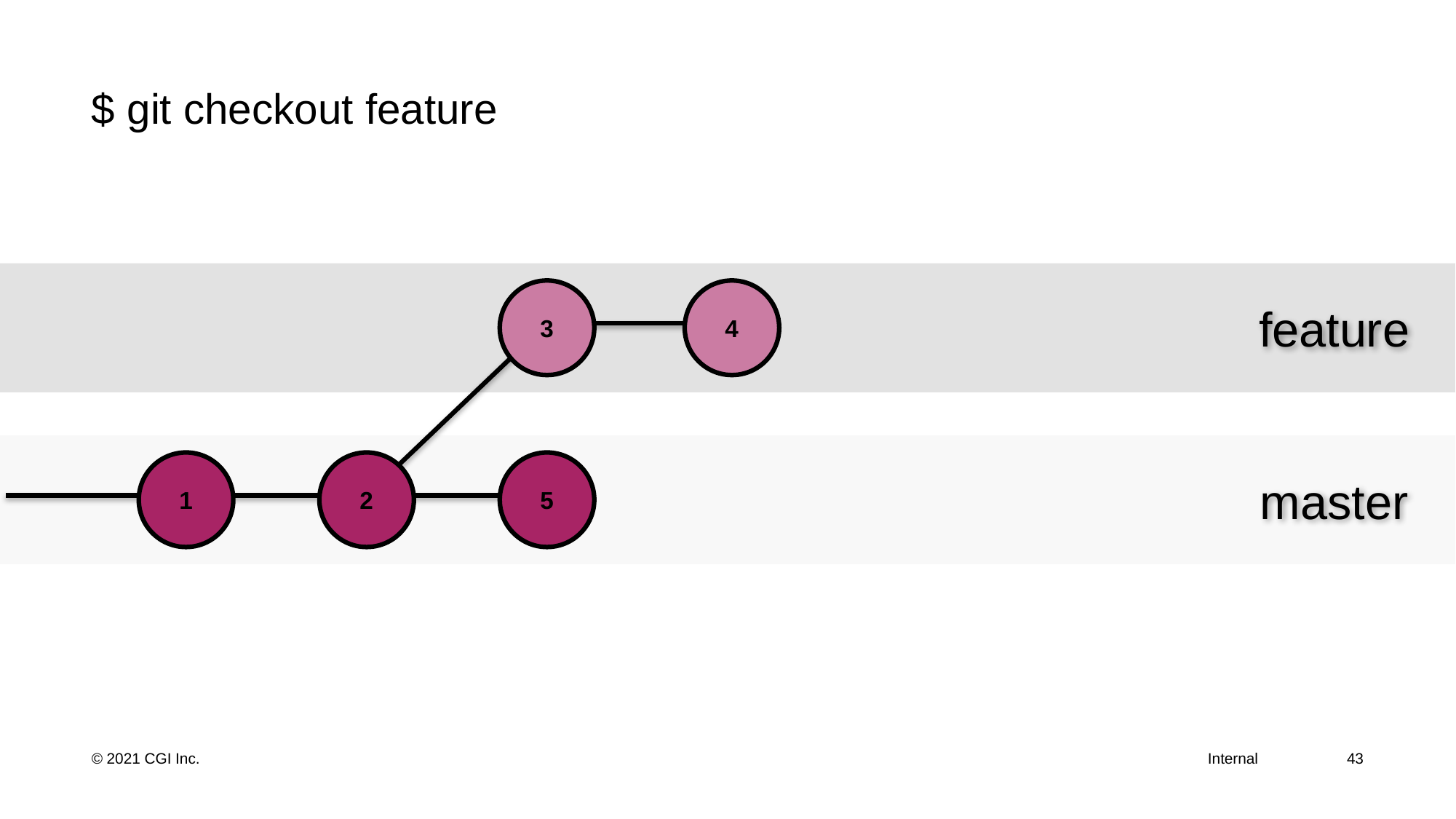

# $ git checkout feature

feature
3
4

master
1
2
5
43